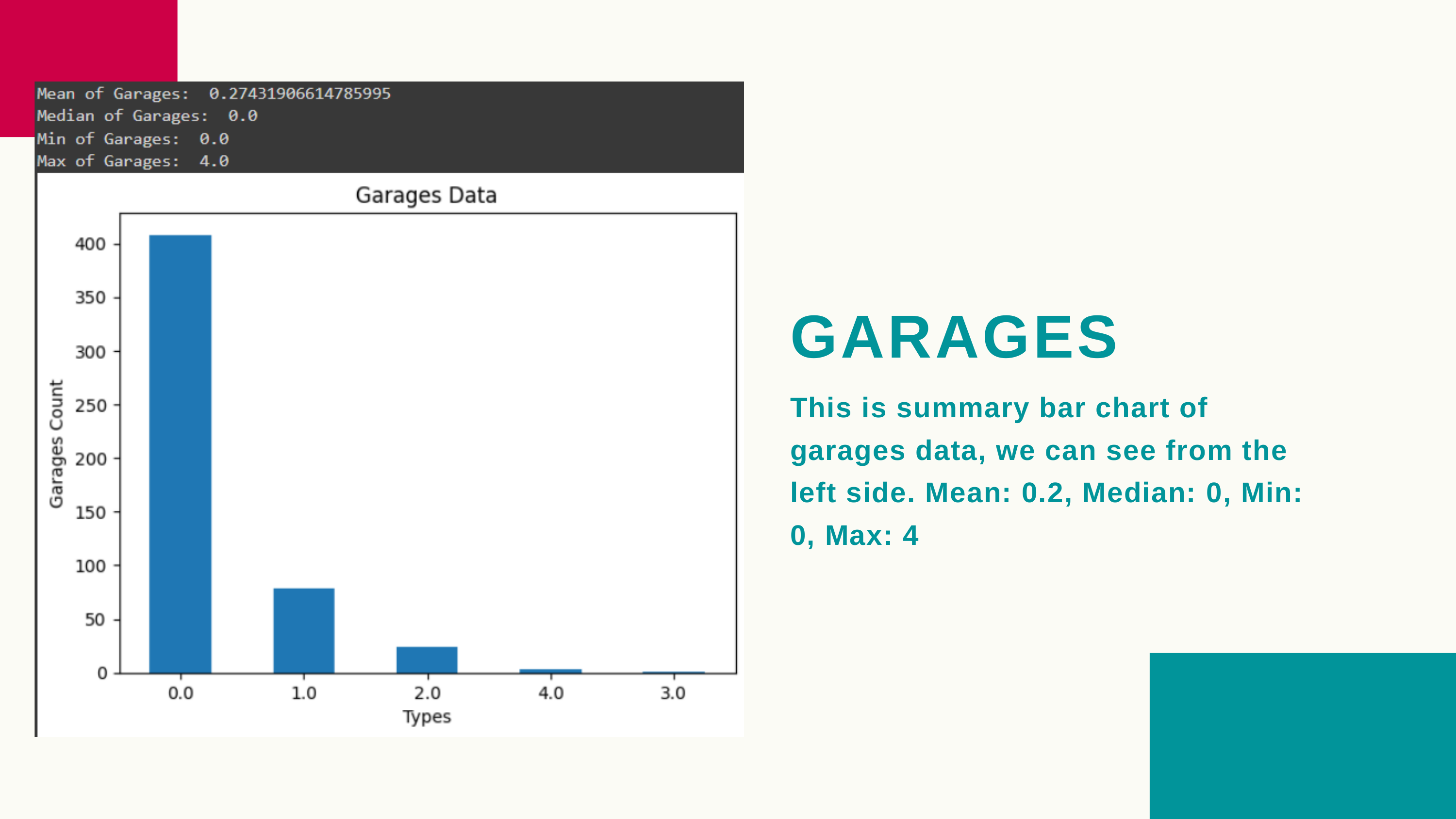

GARAGES
This is summary bar chart of garages data, we can see from the left side. Mean: 0.2, Median: 0, Min: 0, Max: 4